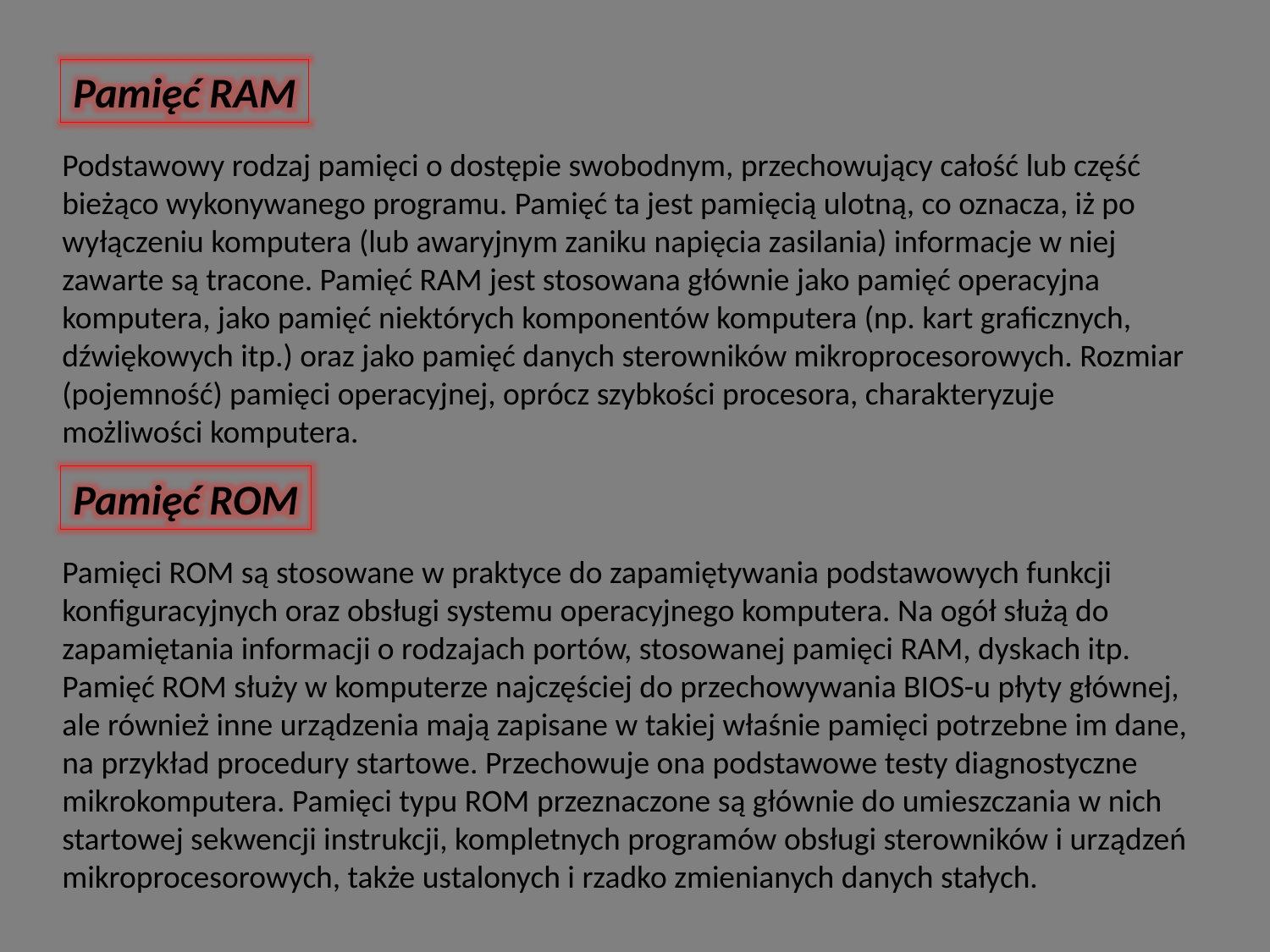

Pamięć RAM
Podstawowy rodzaj pamięci o dostępie swobodnym, przechowujący całość lub część bieżąco wykonywanego programu. Pamięć ta jest pamięcią ulotną, co oznacza, iż po wyłączeniu komputera (lub awaryjnym zaniku napięcia zasilania) informacje w niej zawarte są tracone. Pamięć RAM jest stosowana głównie jako pamięć operacyjna komputera, jako pamięć niektórych komponentów komputera (np. kart graficznych, dźwiękowych itp.) oraz jako pamięć danych sterowników mikroprocesorowych. Rozmiar (pojemność) pamięci operacyjnej, oprócz szybkości procesora, charakteryzuje możliwości komputera.
Pamięć ROM
Pamięci ROM są stosowane w praktyce do zapamiętywania podstawowych funkcji konfiguracyjnych oraz obsługi systemu operacyjnego komputera. Na ogół służą do zapamiętania informacji o rodzajach portów, stosowanej pamięci RAM, dyskach itp. Pamięć ROM służy w komputerze najczęściej do przechowywania BIOS-u płyty głównej, ale również inne urządzenia mają zapisane w takiej właśnie pamięci potrzebne im dane, na przykład procedury startowe. Przechowuje ona podstawowe testy diagnostyczne mikrokomputera. Pamięci typu ROM przeznaczone są głównie do umieszczania w nich startowej sekwencji instrukcji, kompletnych programów obsługi sterowników i urządzeń mikroprocesorowych, także ustalonych i rzadko zmienianych danych stałych.